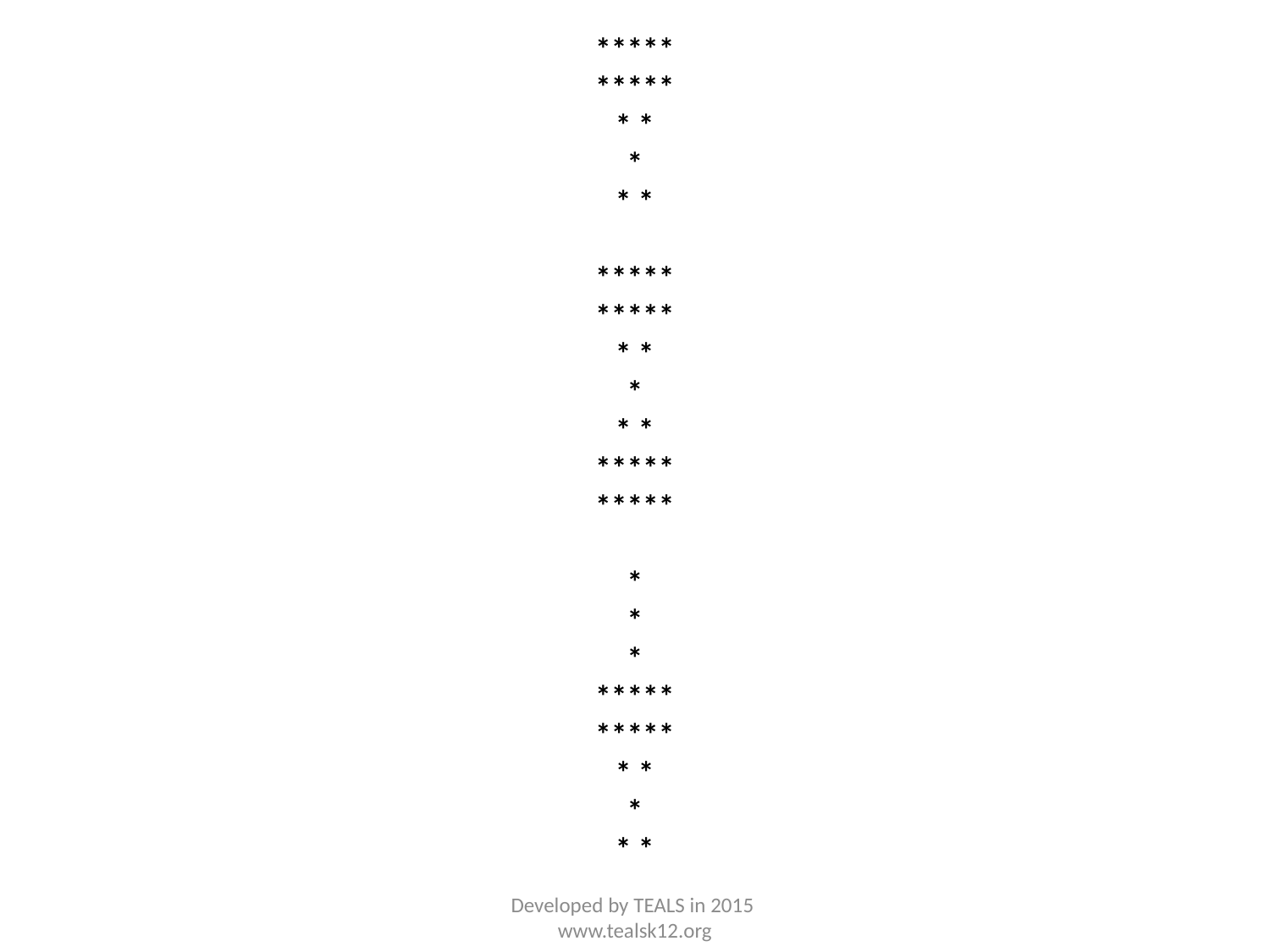

*****
*****
* *
*
* *

*****
*****
* *
*
* *
*****
*****

*
*
*
*****
*****
* *
*
* *

Developed by TEALS in 2015  www.tealsk12.org